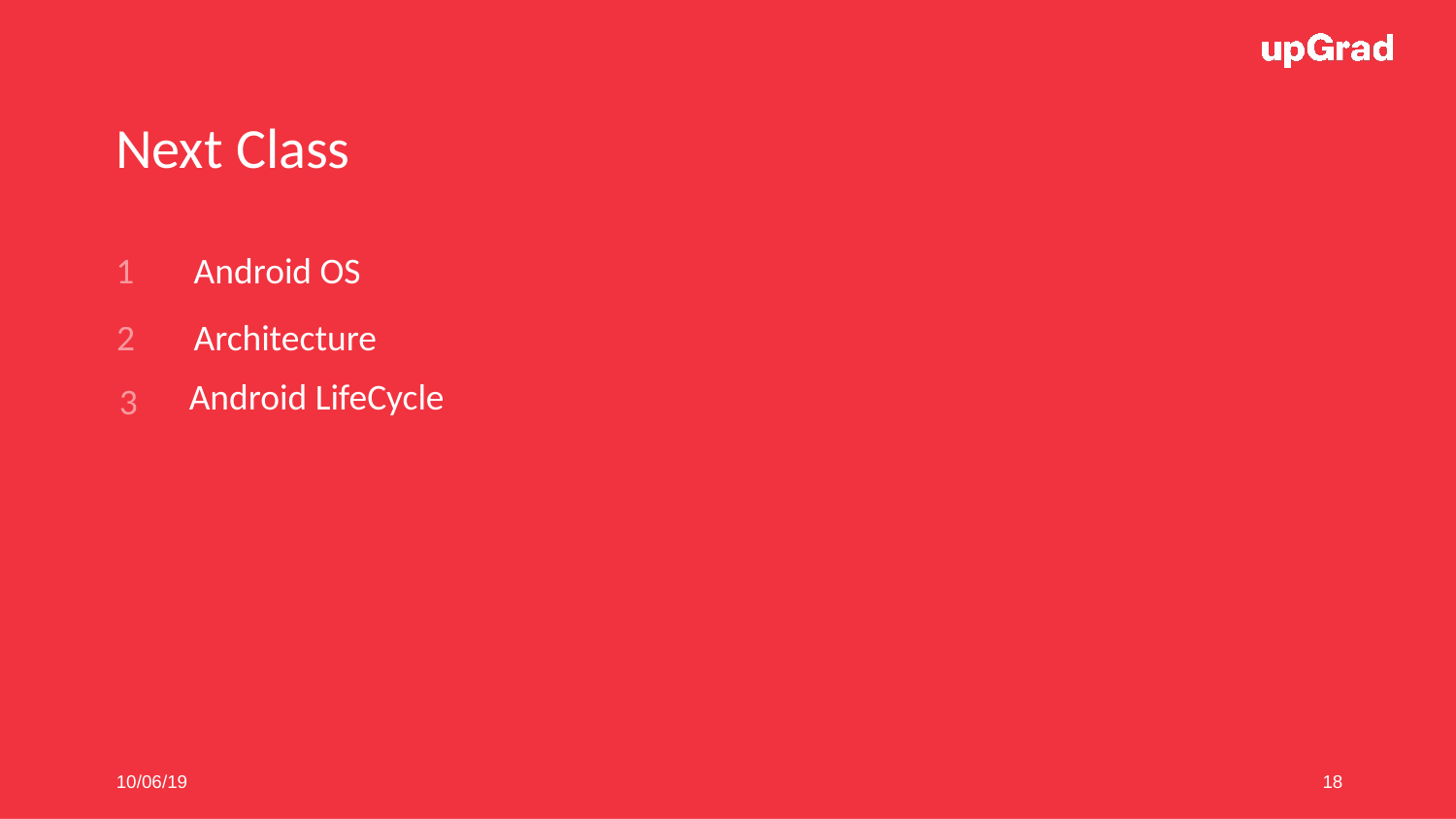

Next Class
1
Android OS
2
Architecture
Android LifeCycle
 3
10/06/19
18